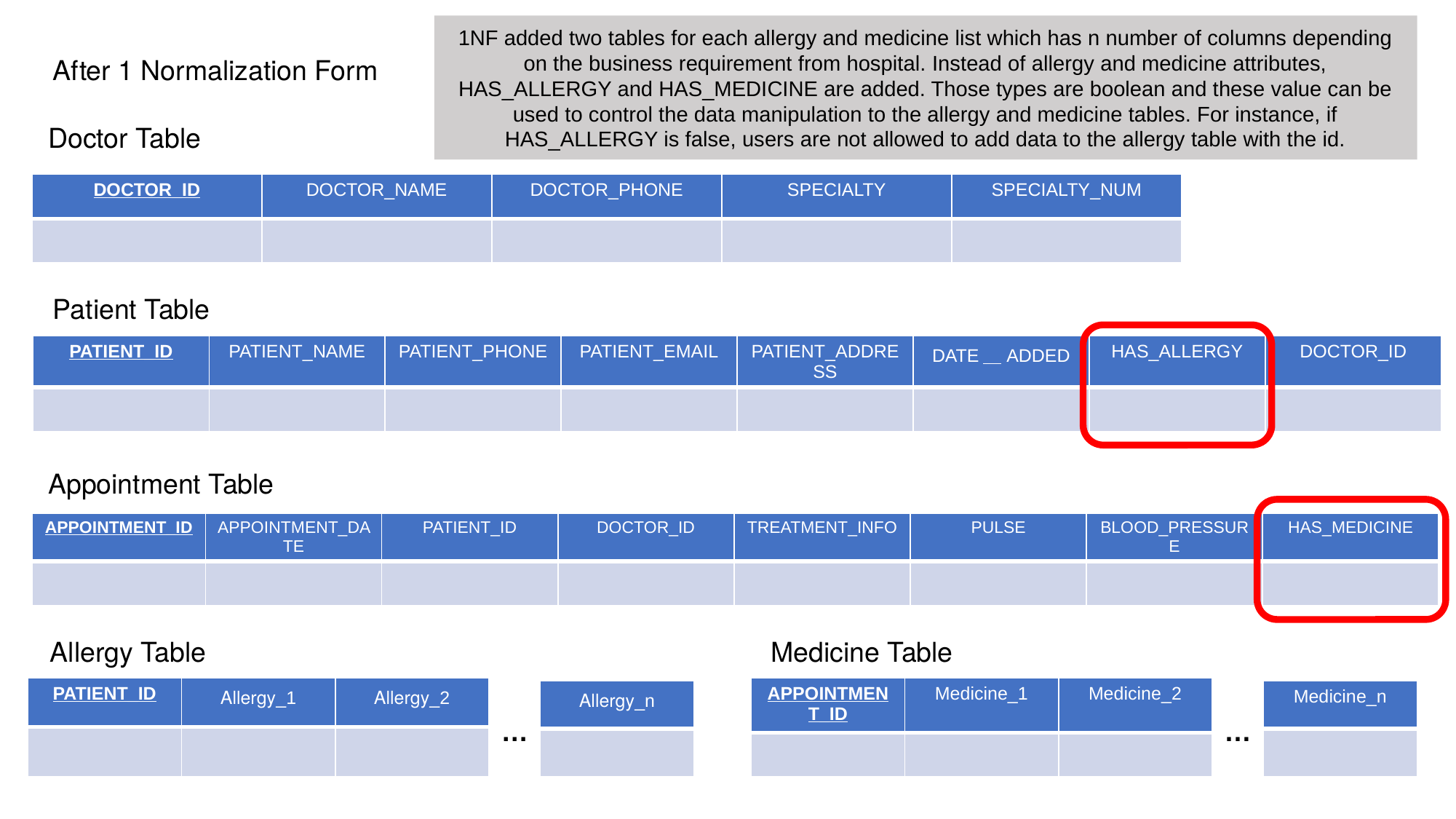

1NF added two tables for each allergy and medicine list which has n number of columns depending on the business requirement from hospital. Instead of allergy and medicine attributes, HAS_ALLERGY and HAS_MEDICINE are added. Those types are boolean and these value can be used to control the data manipulation to the allergy and medicine tables. For instance, if HAS_ALLERGY is false, users are not allowed to add data to the allergy table with the id.
After 1 Normalization Form
Doctor Table
| DOCTOR\_ID | DOCTOR\_NAME | DOCTOR\_PHONE | SPECIALTY | SPECIALTY\_NUM |
| --- | --- | --- | --- | --- |
|  |  |  |  |  |
Patient Table

| PATIENT\_ID | PATIENT\_NAME | PATIENT\_PHONE | PATIENT\_EMAIL | PATIENT\_ADDRESS | DATE＿ADDED | HAS\_ALLERGY | DOCTOR\_ID |
| --- | --- | --- | --- | --- | --- | --- | --- |
|  |  |  |  |  |  |  |  |
Appointment Table

| APPOINTMENT\_ID | APPOINTMENT\_DATE | PATIENT\_ID | DOCTOR\_ID | TREATMENT\_INFO | PULSE | BLOOD\_PRESSURE | HAS\_MEDICINE |
| --- | --- | --- | --- | --- | --- | --- | --- |
|  |  |  |  |  |  |  |  |
Allergy Table
Medicine Table
| PATIENT\_ID | Allergy\_1 | Allergy\_2 |
| --- | --- | --- |
|  |  |  |
| APPOINTMENT\_ID | Medicine\_1 | Medicine\_2 |
| --- | --- | --- |
|  |  |  |
| Allergy\_n |
| --- |
|  |
| Medicine\_n |
| --- |
|  |
…
…